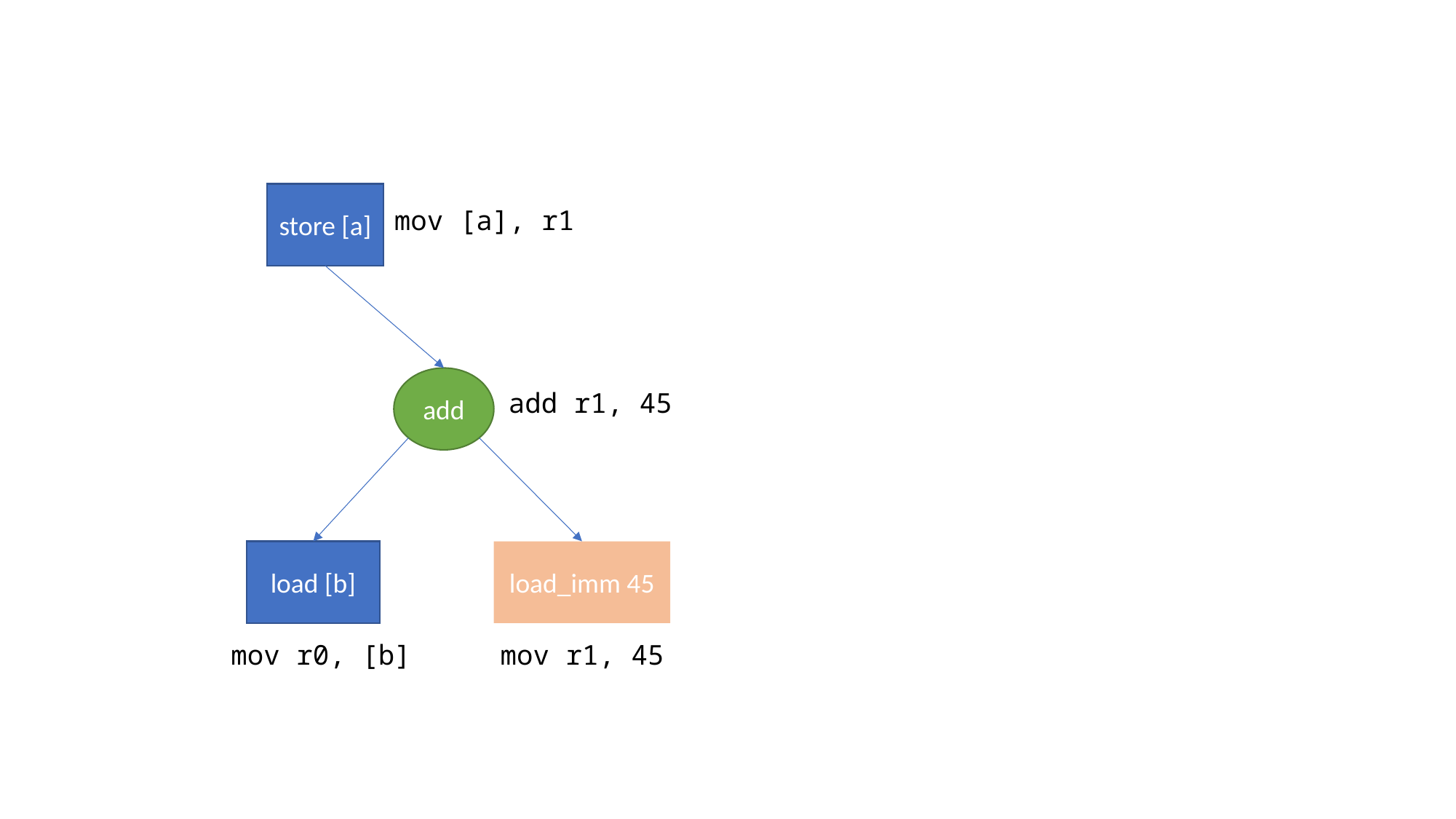

store [a]
mov [a], r1
add
add r1, 45
load [b]
load_imm 45
mov r0, [b]
mov r1, 45